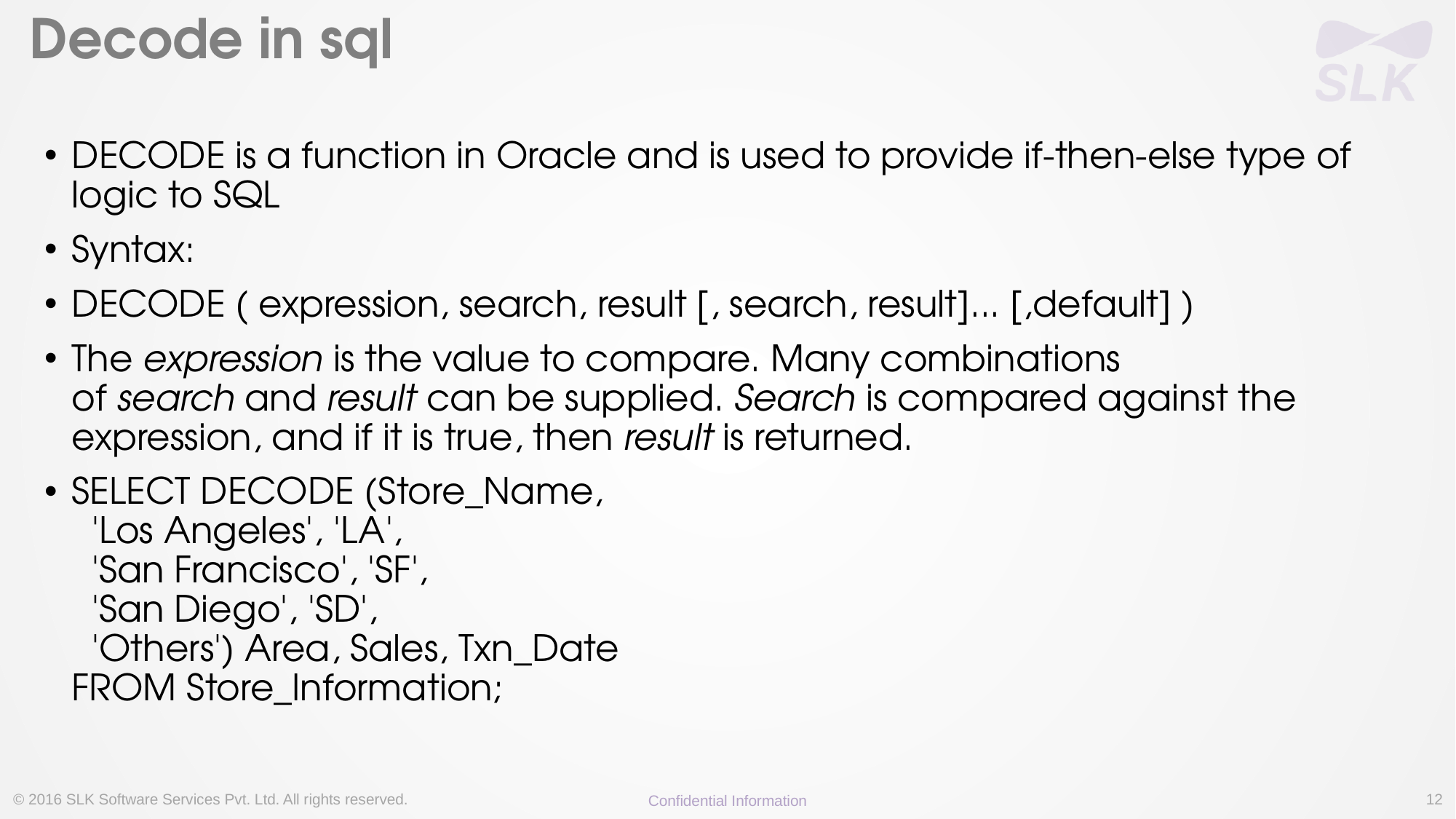

# Decode in sql
DECODE is a function in Oracle and is used to provide if-then-else type of logic to SQL
Syntax:
DECODE ( expression, search, result [, search, result]... [,default] )
The expression is the value to compare. Many combinations of search and result can be supplied. Search is compared against the expression, and if it is true, then result is returned.
SELECT DECODE (Store_Name, 
  'Los Angeles', 'LA', 
  'San Francisco', 'SF', 
  'San Diego', 'SD', 
  'Others') Area, Sales, Txn_Date 
FROM Store_Information;